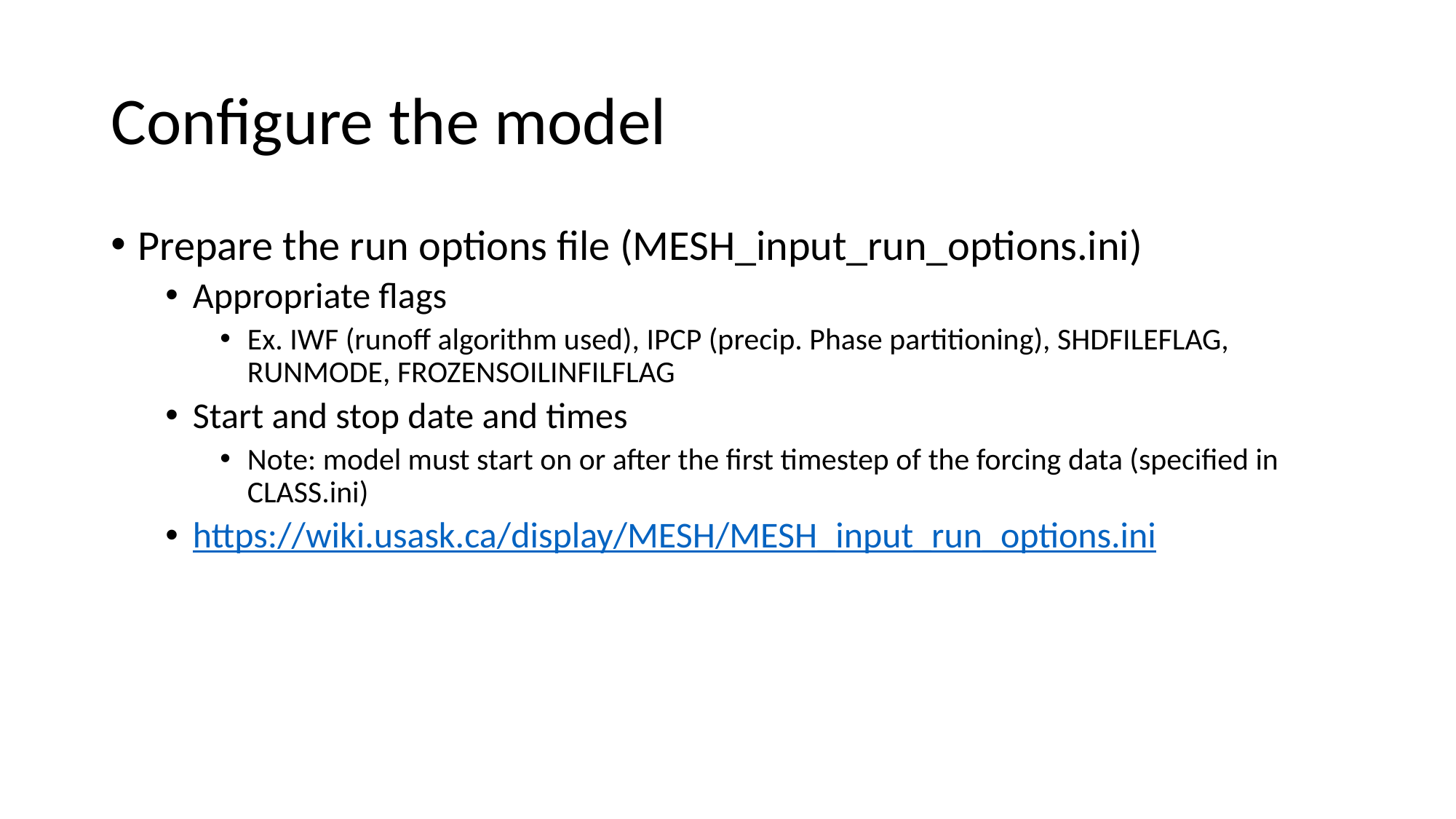

# Configure the model
Prepare the run options file (MESH_input_run_options.ini)
Appropriate flags
Ex. IWF (runoff algorithm used), IPCP (precip. Phase partitioning), SHDFILEFLAG, RUNMODE, FROZENSOILINFILFLAG
Start and stop date and times
Note: model must start on or after the first timestep of the forcing data (specified in CLASS.ini)
https://wiki.usask.ca/display/MESH/MESH_input_run_options.ini